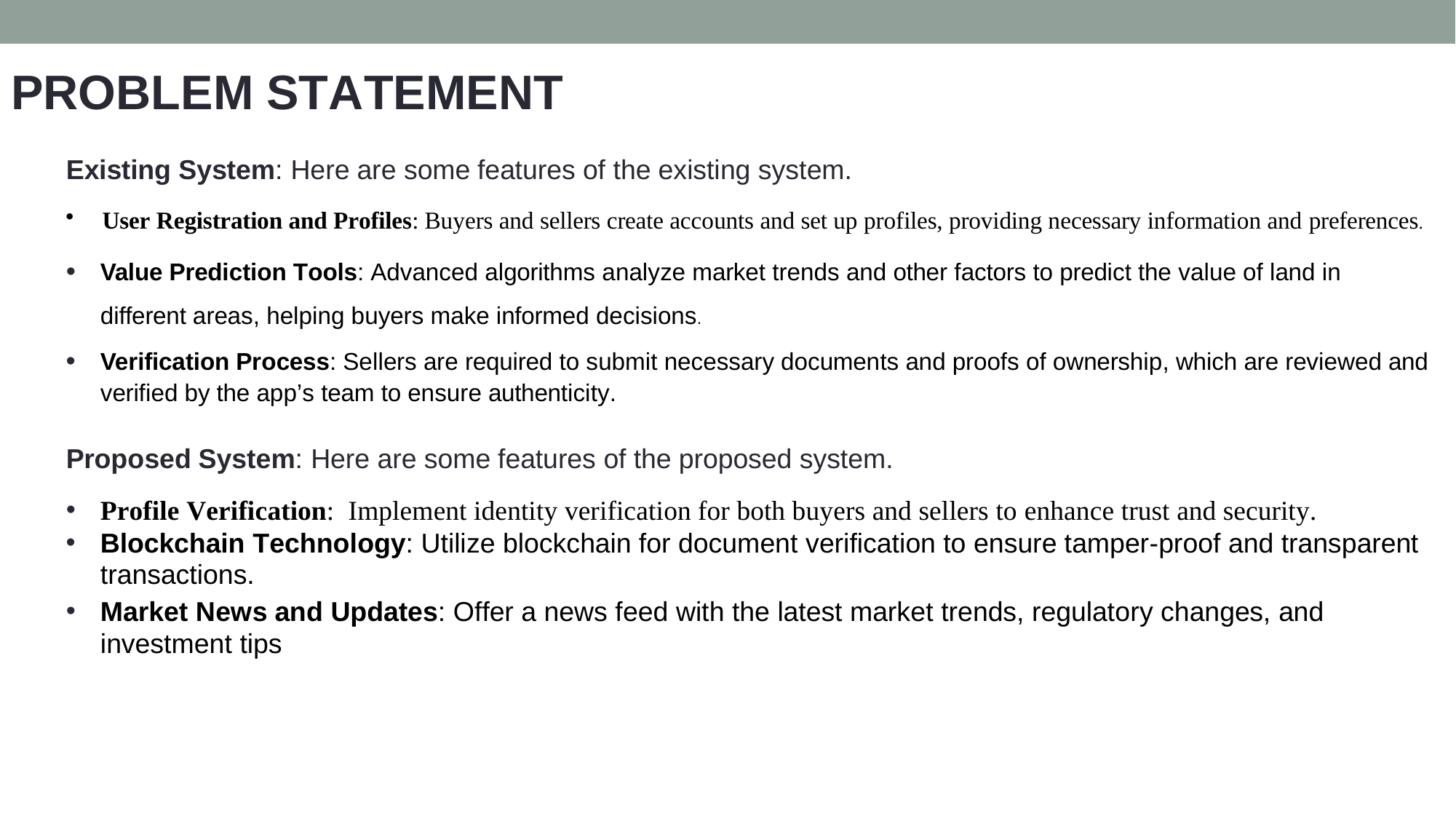

# PROBLEM STATEMENT
Existing System: Here are some features of the existing system.
User Registration and Profiles: Buyers and sellers create accounts and set up profiles, providing necessary information and preferences.
Value Prediction Tools: Advanced algorithms analyze market trends and other factors to predict the value of land in different areas, helping buyers make informed decisions.
Verification Process: Sellers are required to submit necessary documents and proofs of ownership, which are reviewed and verified by the app’s team to ensure authenticity.

Proposed System: Here are some features of the proposed system.
Profile Verification:  Implement identity verification for both buyers and sellers to enhance trust and security.
Blockchain Technology: Utilize blockchain for document verification to ensure tamper-proof and transparent transactions.
Market News and Updates: Offer a news feed with the latest market trends, regulatory changes, and investment tips